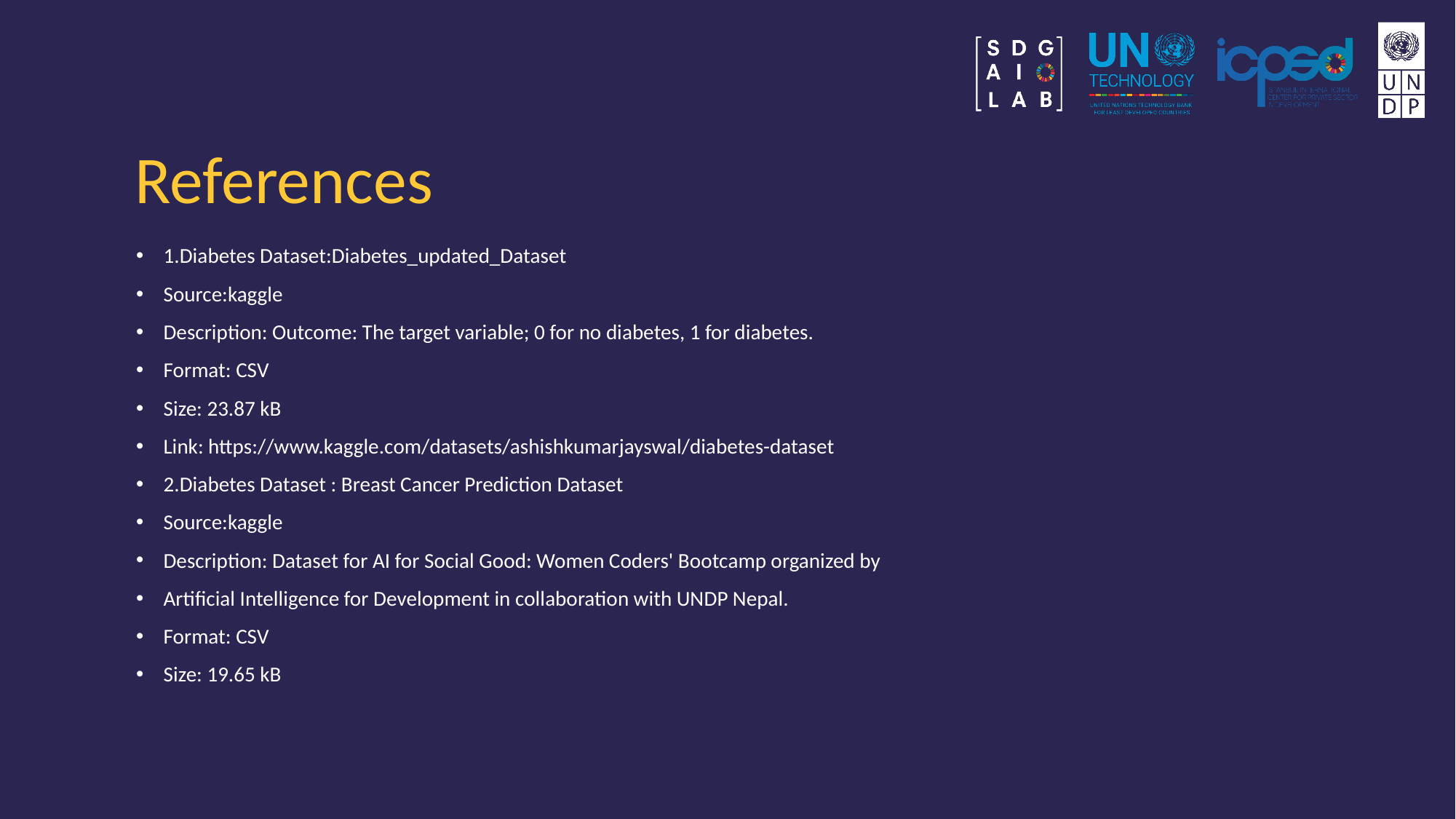

# References
1.Diabetes Dataset:Diabetes_updated_Dataset
Source:kaggle
Description: Outcome: The target variable; 0 for no diabetes, 1 for diabetes.
Format: CSV
Size: 23.87 kB
Link: https://www.kaggle.com/datasets/ashishkumarjayswal/diabetes-dataset
2.Diabetes Dataset : Breast Cancer Prediction Dataset
Source:kaggle
Description: Dataset for AI for Social Good: Women Coders' Bootcamp organized by
Artificial Intelligence for Development in collaboration with UNDP Nepal.
Format: CSV
Size: 19.65 kB